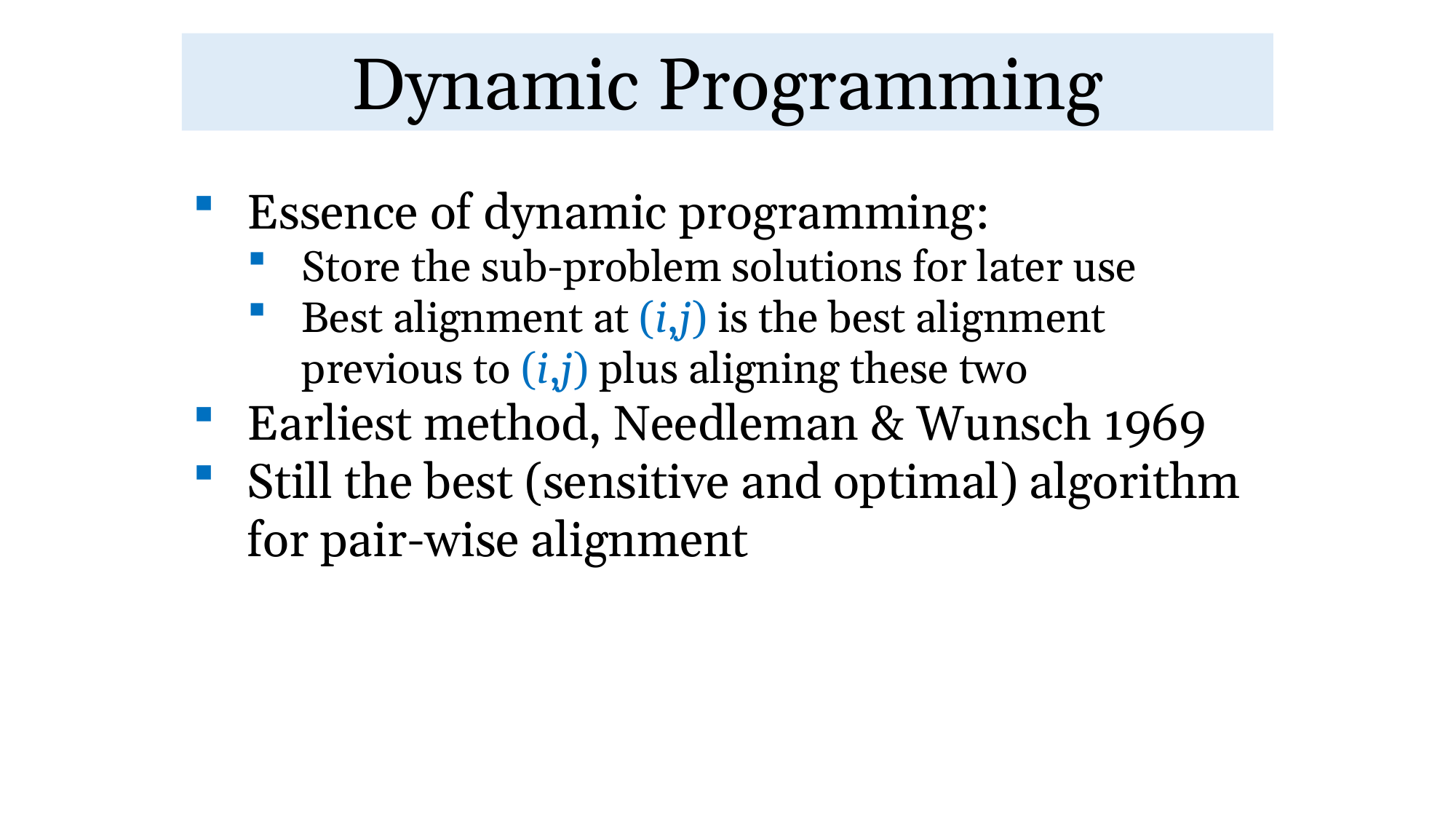

# Dynamic Programming
Essence of dynamic programming:
Store the sub-problem solutions for later use
Best alignment at (i,j) is the best alignment previous to (i,j) plus aligning these two
Earliest method, Needleman & Wunsch 1969
Still the best (sensitive and optimal) algorithm for pair-wise alignment